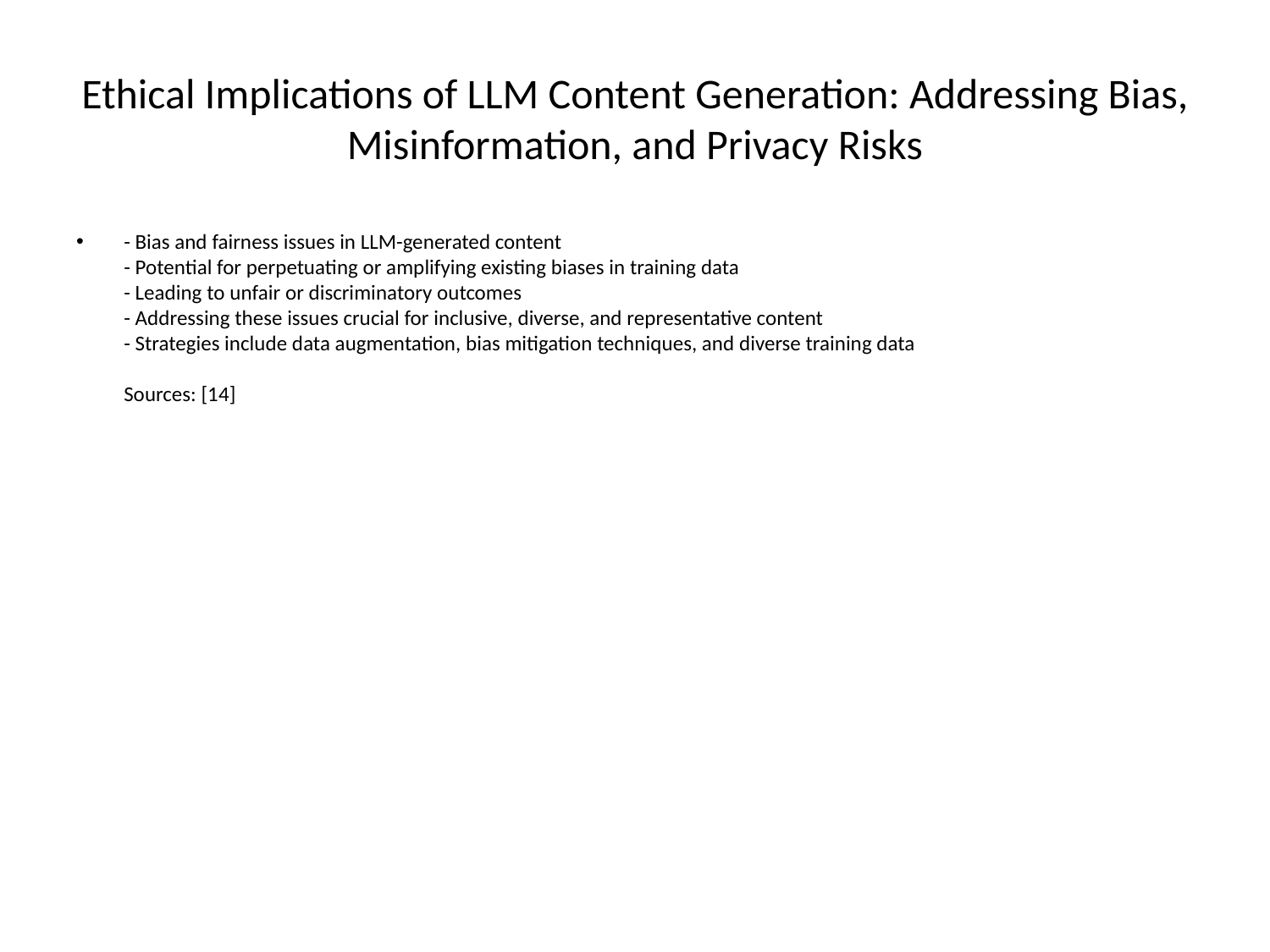

# Ethical Implications of LLM Content Generation: Addressing Bias, Misinformation, and Privacy Risks
- Bias and fairness issues in LLM-generated content
- Potential for perpetuating or amplifying existing biases in training data
- Leading to unfair or discriminatory outcomes
- Addressing these issues crucial for inclusive, diverse, and representative content
- Strategies include data augmentation, bias mitigation techniques, and diverse training data
Sources: [14]